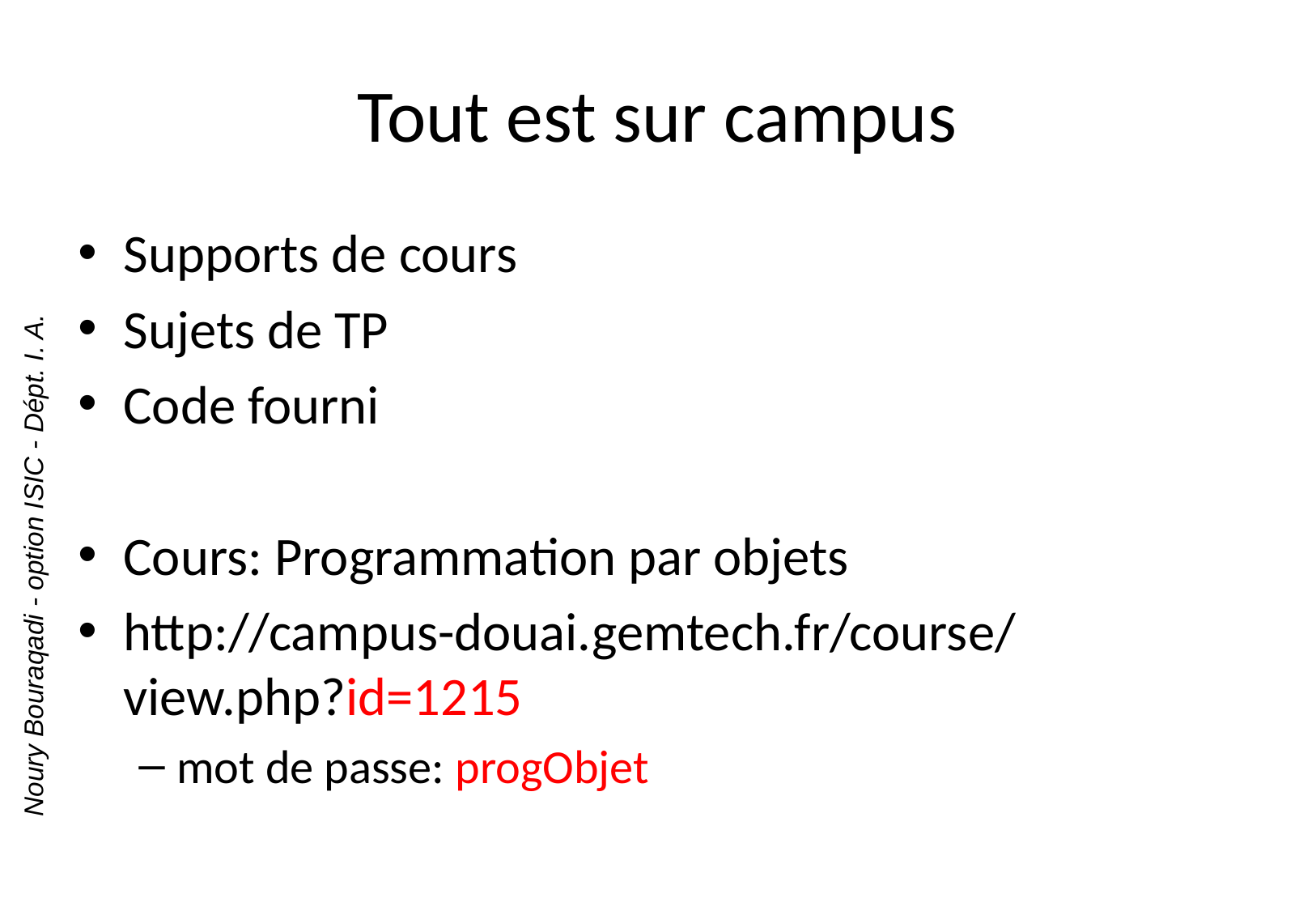

# Tout est sur campus
Supports de cours
Sujets de TP
Code fourni

Cours: Programmation par objets
http://campus-douai.gemtech.fr/course/view.php?id=1215
mot de passe: progObjet